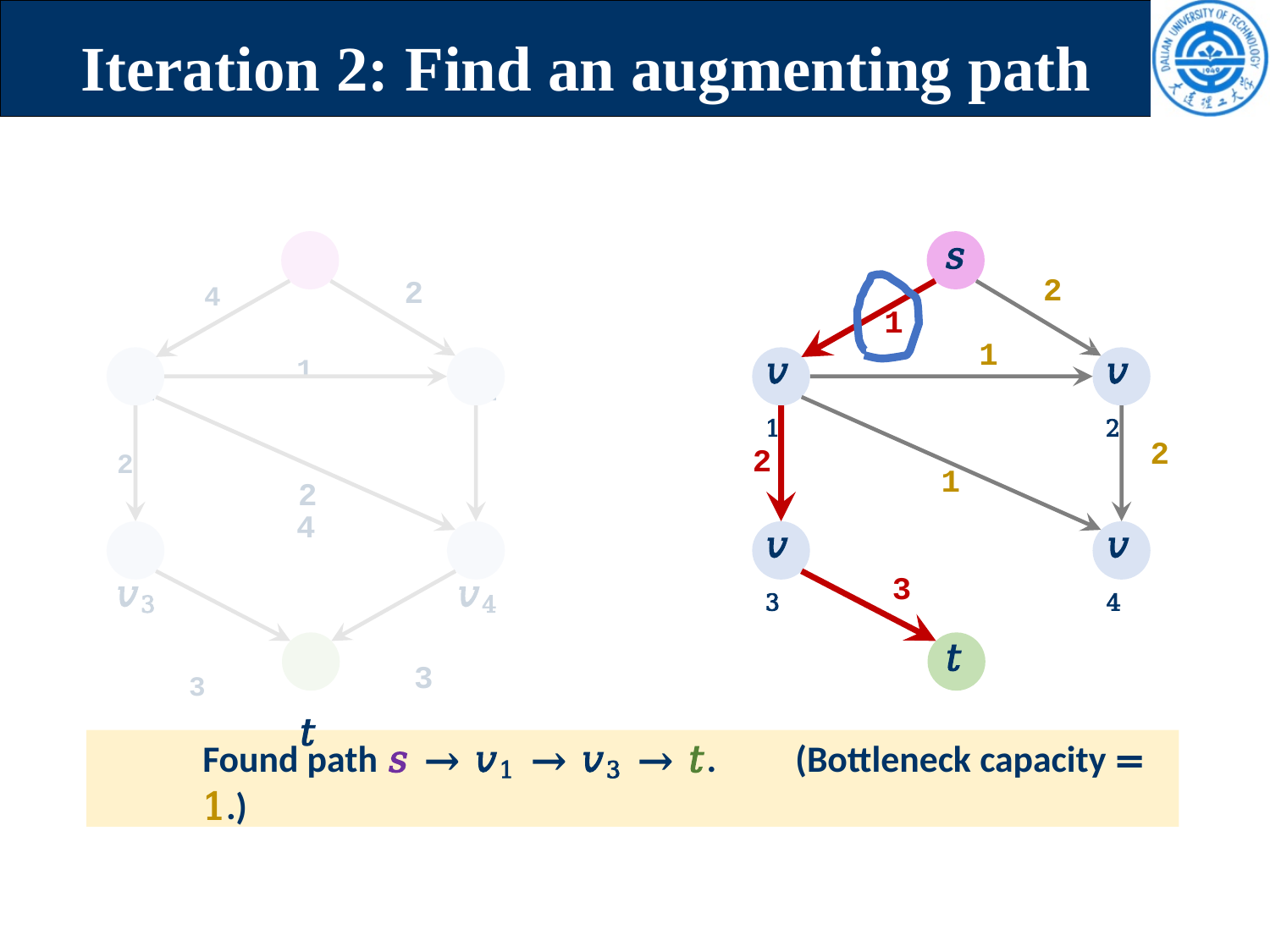

# Iteration 2: Find an augmenting path

𝑠
2
1

𝑠
4	2
𝑣1	1	𝑣2
2	2
4
𝑣3	𝑣4
3	3
𝑡

1
𝑣1
𝑣2

2
2
1
𝑣3
𝑣4

3
𝑡
Found path 𝑠 → 𝑣1 → 𝑣3 → 𝑡.	 (Bottleneck capacity = 1.)
Found path 𝑠 → 𝑣1 → 𝑣3 → 𝑡